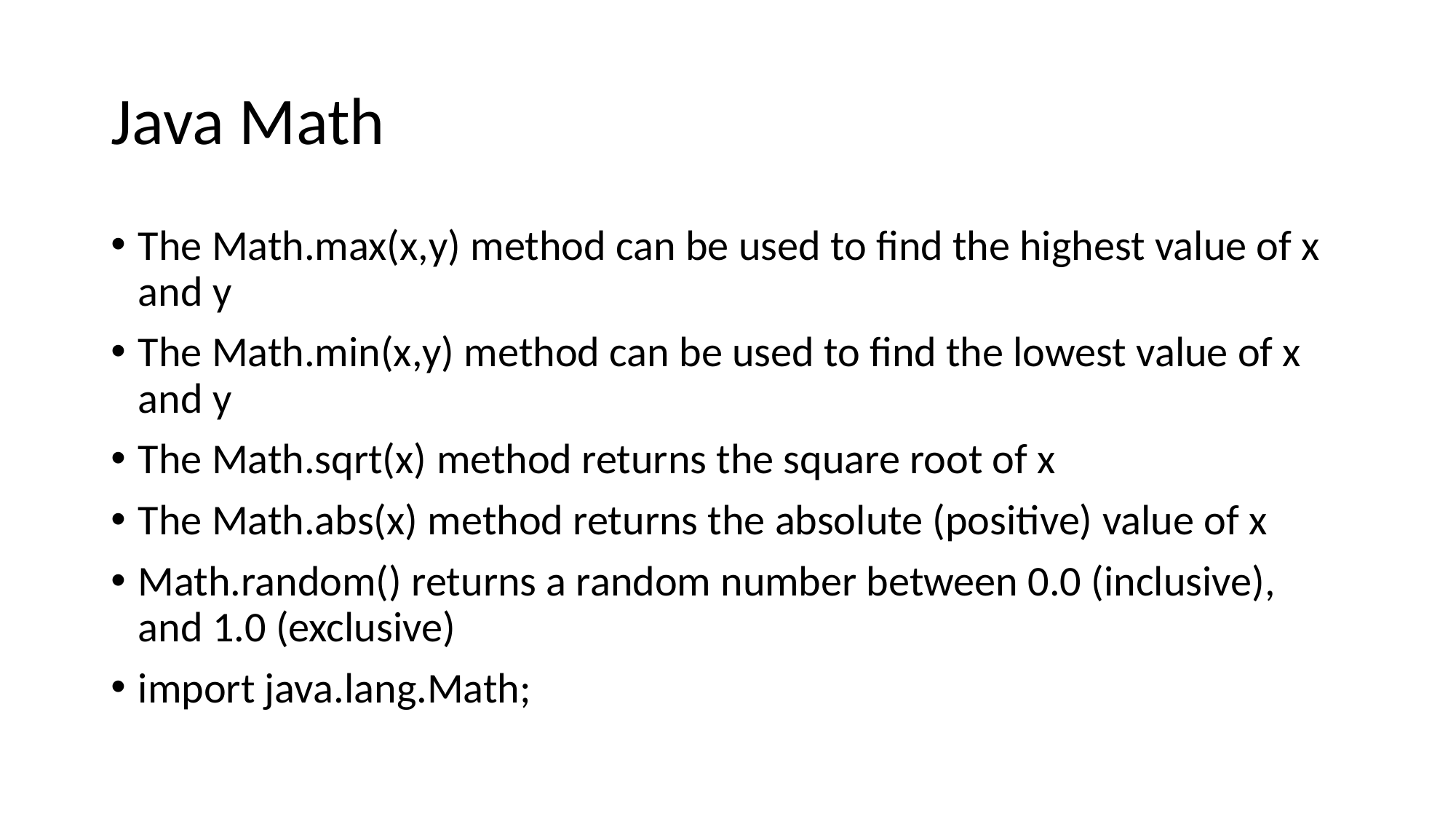

# Java Math
The Math.max(x,y) method can be used to find the highest value of x and y
The Math.min(x,y) method can be used to find the lowest value of x and y
The Math.sqrt(x) method returns the square root of x
The Math.abs(x) method returns the absolute (positive) value of x
Math.random() returns a random number between 0.0 (inclusive), and 1.0 (exclusive)
import java.lang.Math;